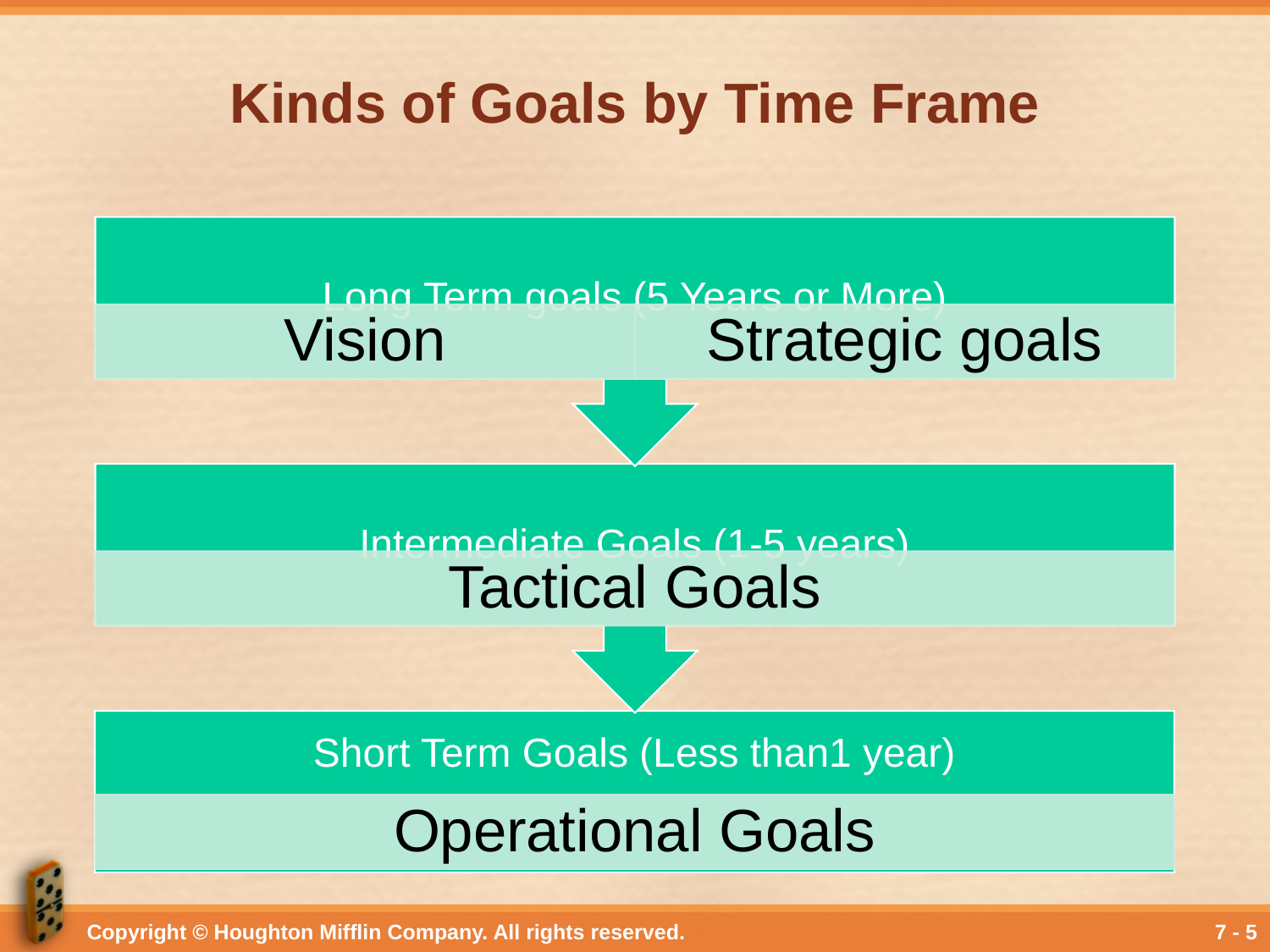

# Kinds of Goals by Time Frame
Short Term Goals (Less than1 year)
Operational Goals
Intermediate Goals (1-5 years)
Tactical Goals
Long Term goals (5 Years or More)
Vision
Strategic goals
Copyright © Houghton Mifflin Company. All rights reserved.
7 - 5